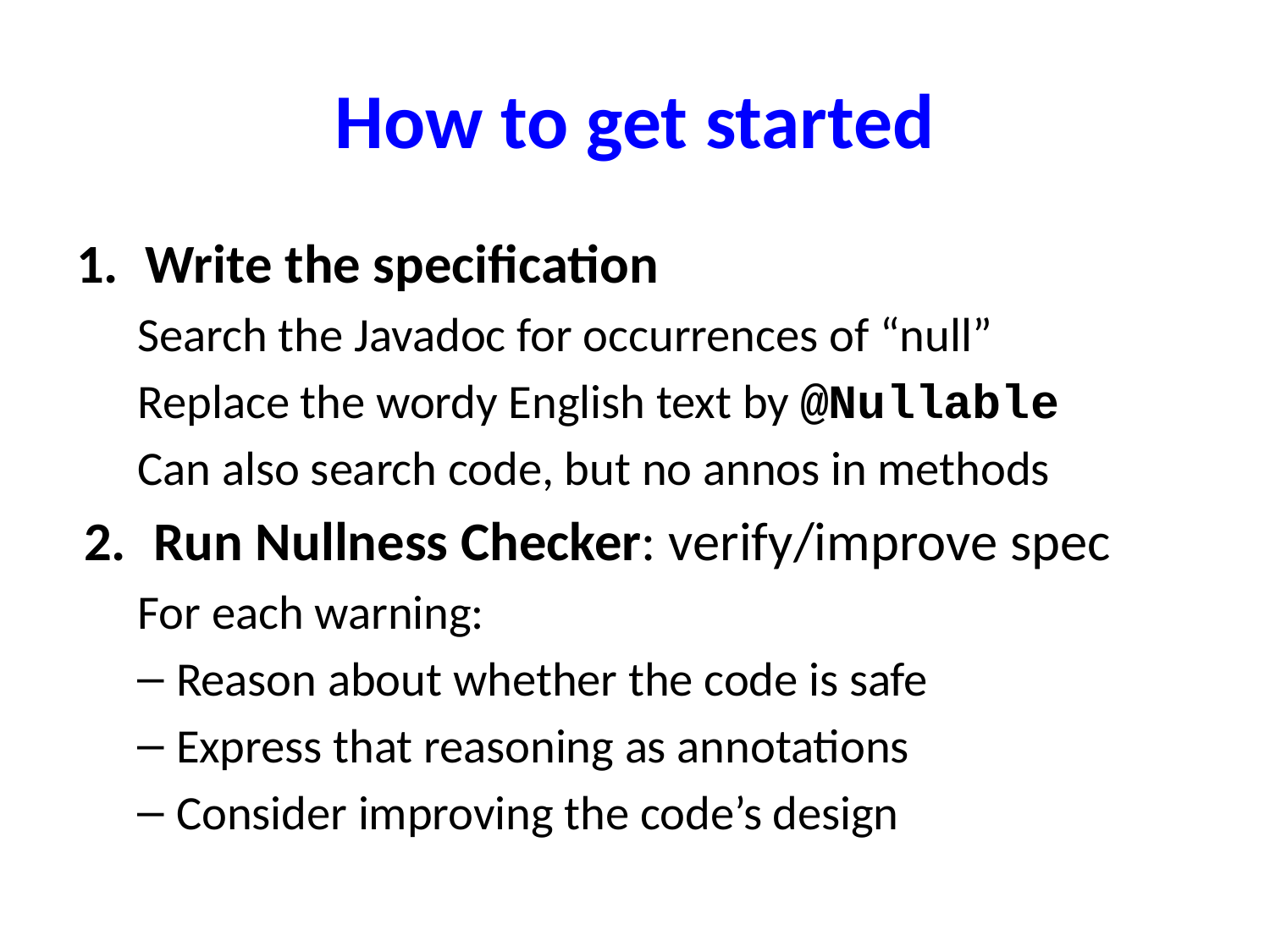

# How to get started
Write the specification
Search the Javadoc for occurrences of “null”
Replace the wordy English text by @Nullable
Can also search code, but no annos in methods
Run Nullness Checker: verify/improve spec
For each warning:
Reason about whether the code is safe
Express that reasoning as annotations
Consider improving the code’s design